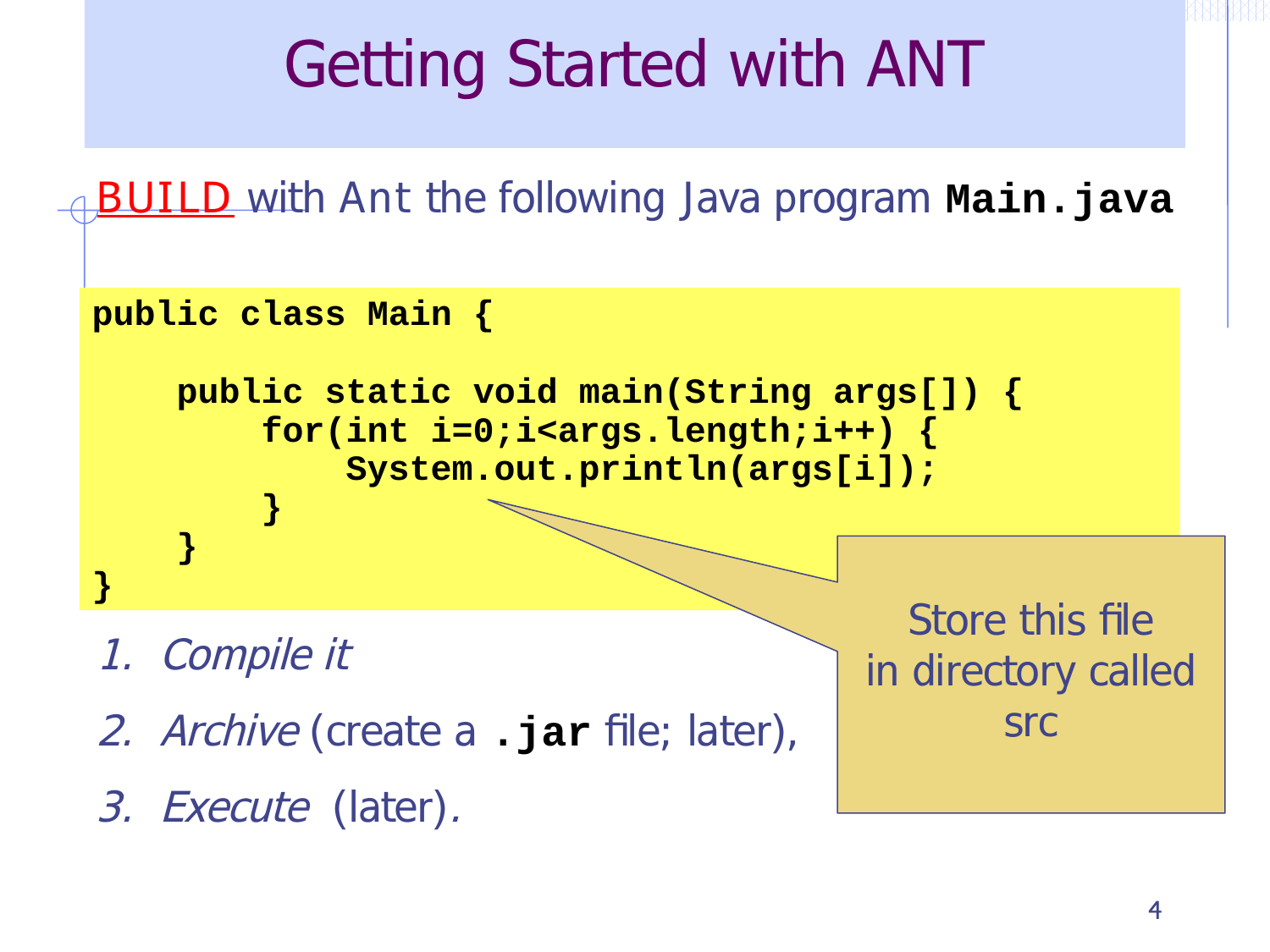

# Getting Started with ANT
BUILD with Ant the following Java program Main.java

We want:
Compile it
Archive (create a .jar file; later),
Execute  (later).
public class Main {

    public static void main(String args[]) {
        for(int i=0;i<args.length;i++) {
            System.out.println(args[i]);
        }
    }
}

Store this file
in directory called
src
4